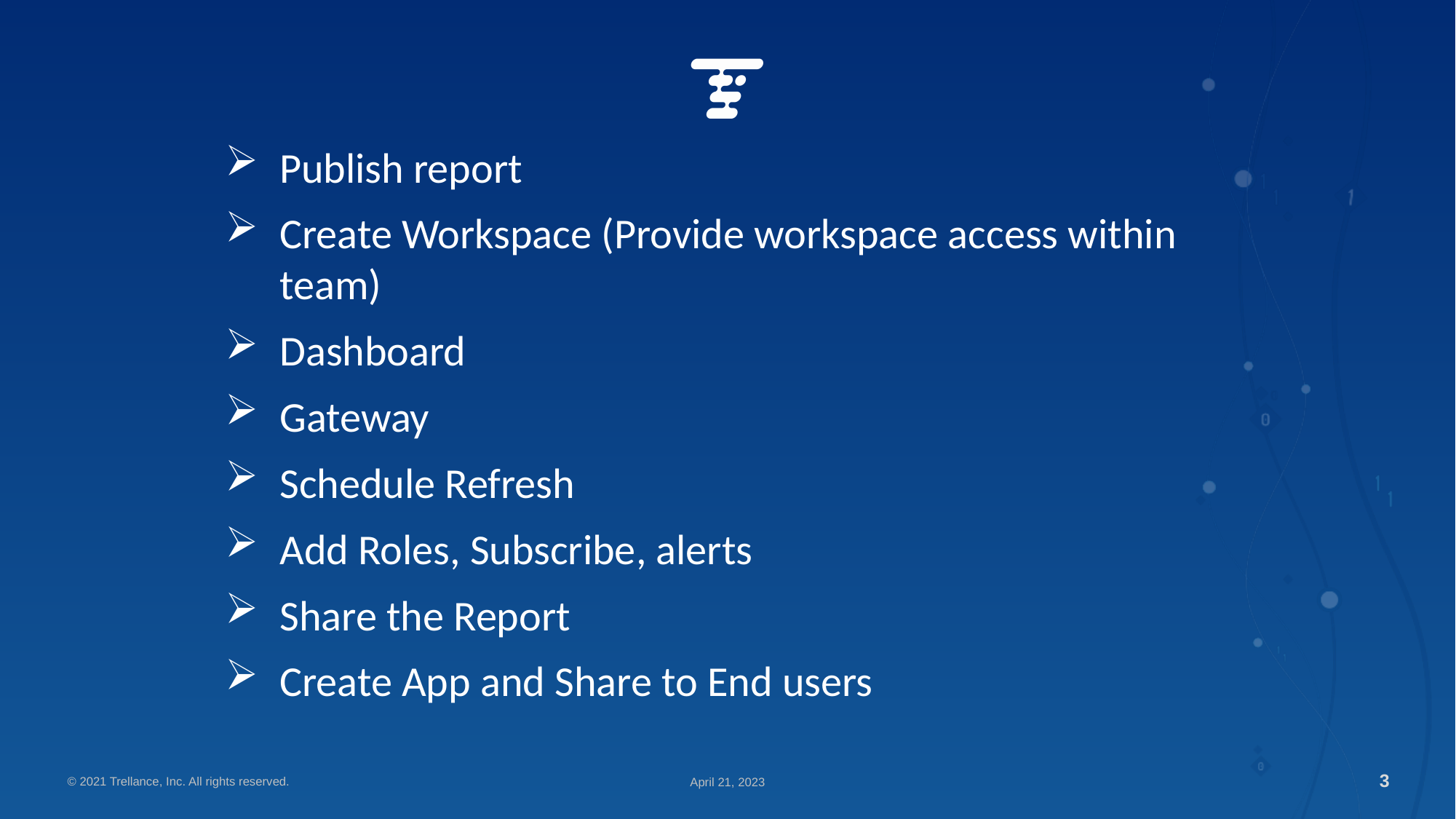

Publish report
Create Workspace (Provide workspace access within team)
Dashboard
Gateway
Schedule Refresh
Add Roles, Subscribe, alerts
Share the Report
Create App and Share to End users
© 2021 Trellance, Inc. All rights reserved.
April 21, 2023
3